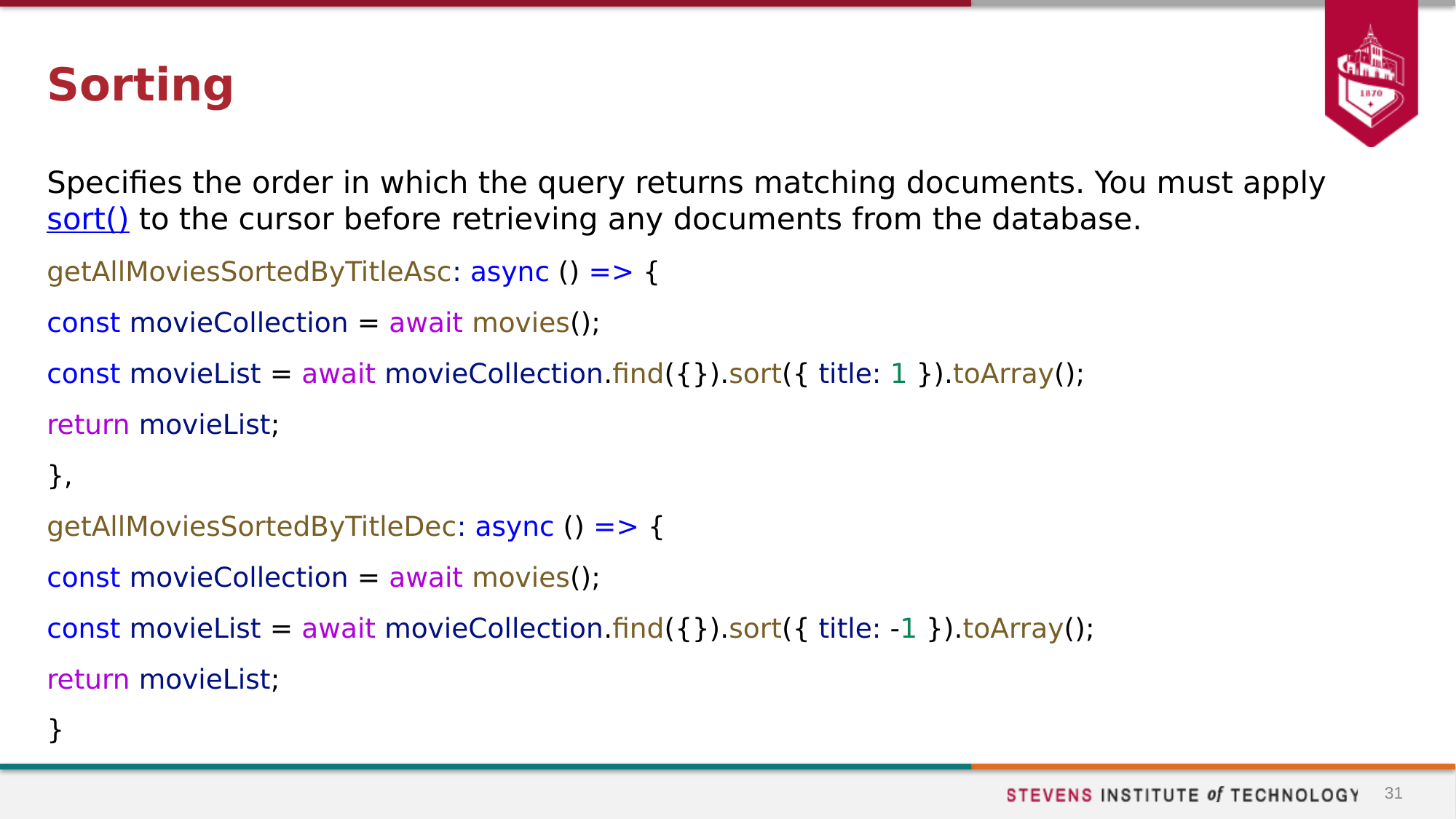

# Sorting
Specifies the order in which the query returns matching documents. You must apply sort() to the cursor before retrieving any documents from the database.
getAllMoviesSortedByTitleAsc: async () => {
const movieCollection = await movies();
const movieList = await movieCollection.find({}).sort({ title: 1 }).toArray();
return movieList;
},
getAllMoviesSortedByTitleDec: async () => {
const movieCollection = await movies();
const movieList = await movieCollection.find({}).sort({ title: -1 }).toArray();
return movieList;
}

31